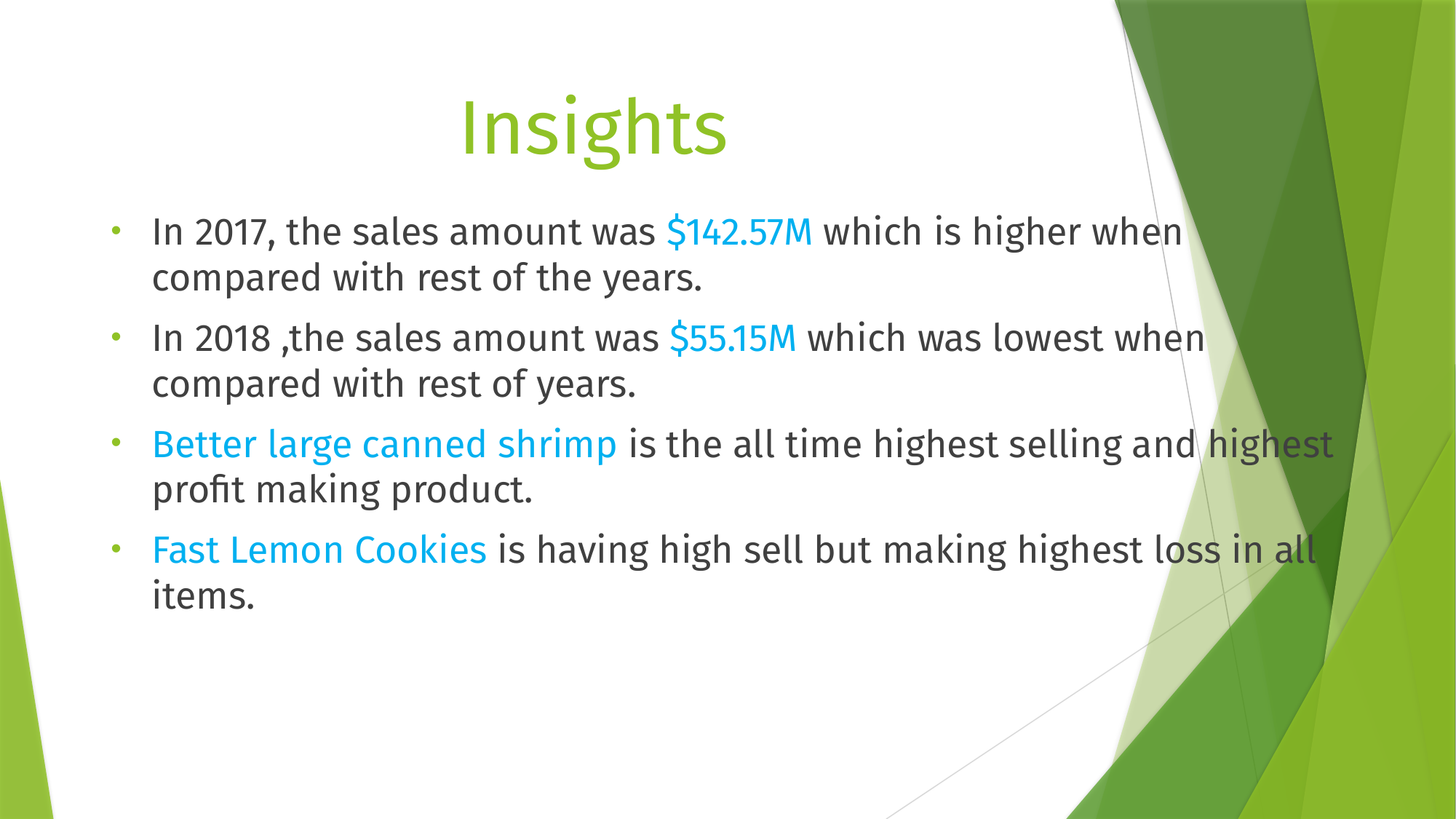

# Insights
In 2017, the sales amount was $142.57M which is higher when compared with rest of the years.
In 2018 ,the sales amount was $55.15M which was lowest when compared with rest of years.
Better large canned shrimp is the all time highest selling and highest profit making product.
Fast Lemon Cookies is having high sell but making highest loss in all items.